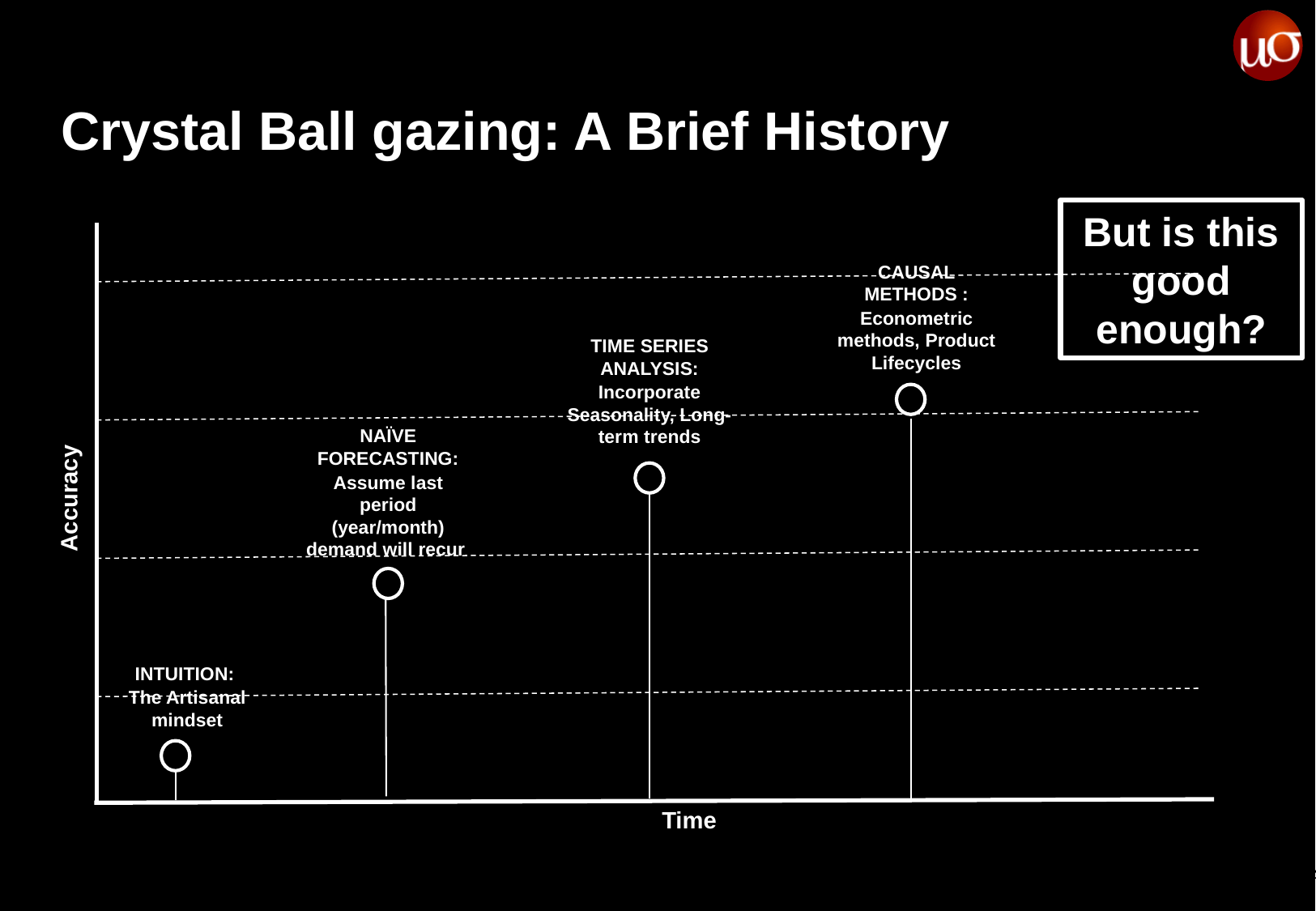

# Crystal Ball gazing: A Brief History
But is this good enough?
CAUSAL METHODS :
Econometric methods, Product Lifecycles
TIME SERIES ANALYSIS:
Incorporate Seasonality, Long-term trends

NAÏVE FORECASTING:
Assume last period (year/month) demand will recur

Accuracy

INTUITION:
The Artisanal mindset

Time